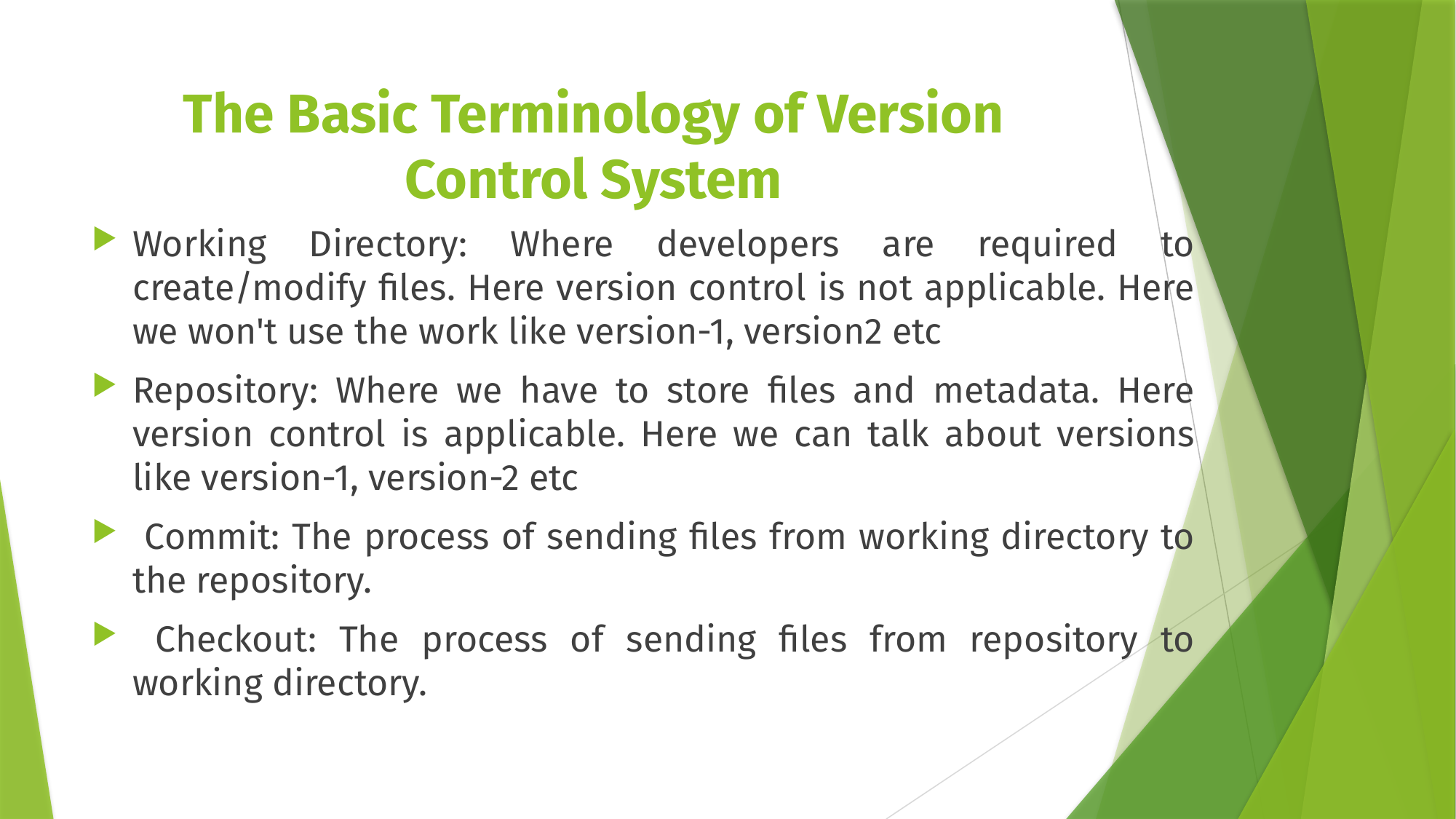

# The Basic Terminology of Version Control System
Working Directory: Where developers are required to create/modify files. Here version control is not applicable. Here we won't use the work like version-1, version2 etc
Repository: Where we have to store files and metadata. Here version control is applicable. Here we can talk about versions like version-1, version-2 etc
 Commit: The process of sending files from working directory to the repository.
 Checkout: The process of sending files from repository to working directory.